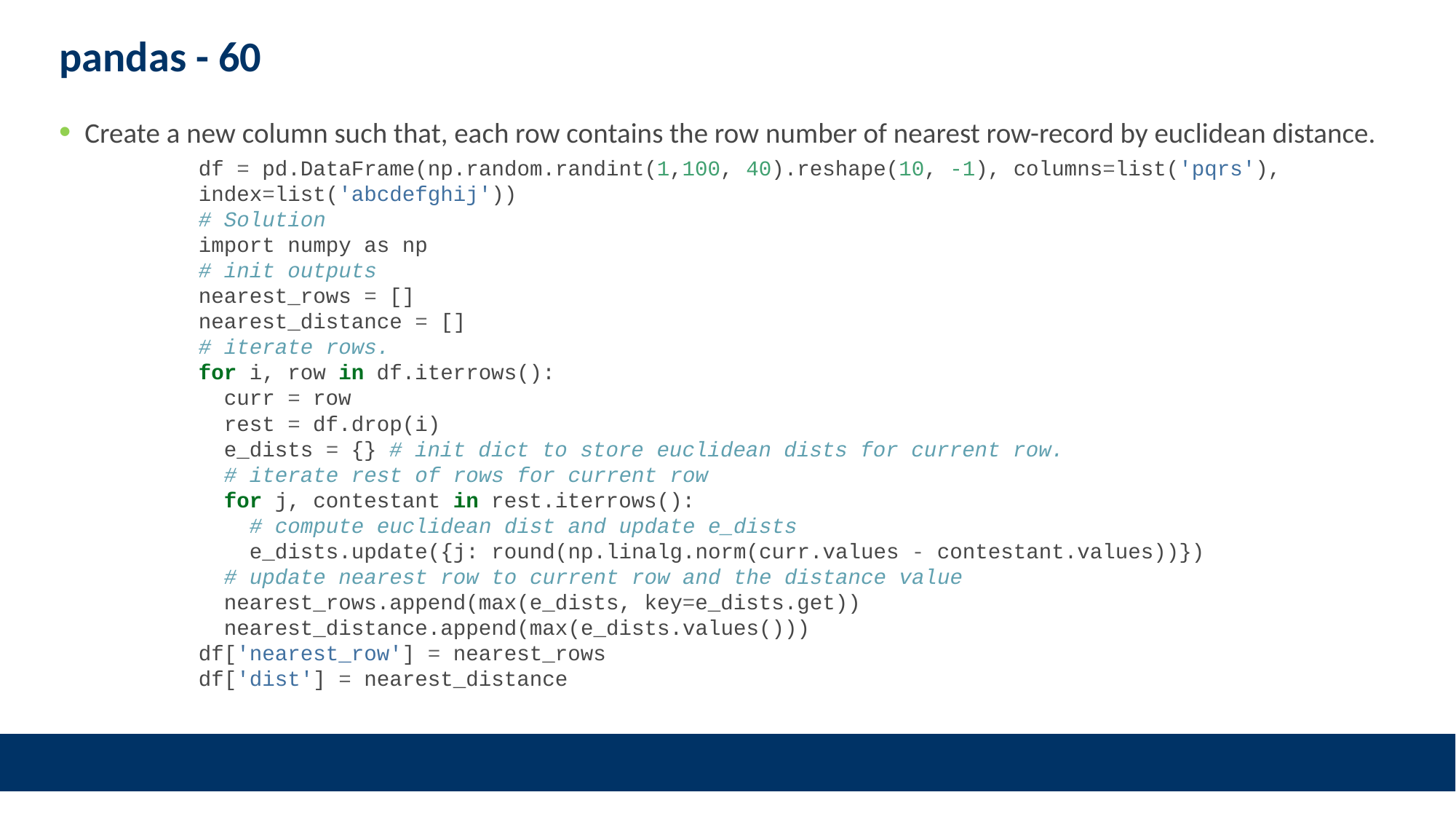

# pandas - 60
Create a new column such that, each row contains the row number of nearest row-record by euclidean distance.
df = pd.DataFrame(np.random.randint(1,100, 40).reshape(10, -1), columns=list('pqrs'), index=list('abcdefghij'))
# Solution
import numpy as np
# init outputs
nearest_rows = []
nearest_distance = []
# iterate rows.
for i, row in df.iterrows():
  curr = row
  rest = df.drop(i)
  e_dists = {} # init dict to store euclidean dists for current row.
  # iterate rest of rows for current row
  for j, contestant in rest.iterrows():
    # compute euclidean dist and update e_dists
    e_dists.update({j: round(np.linalg.norm(curr.values - contestant.values))})
  # update nearest row to current row and the distance value
  nearest_rows.append(max(e_dists, key=e_dists.get))
  nearest_distance.append(max(e_dists.values()))
df['nearest_row'] = nearest_rows
df['dist'] = nearest_distance